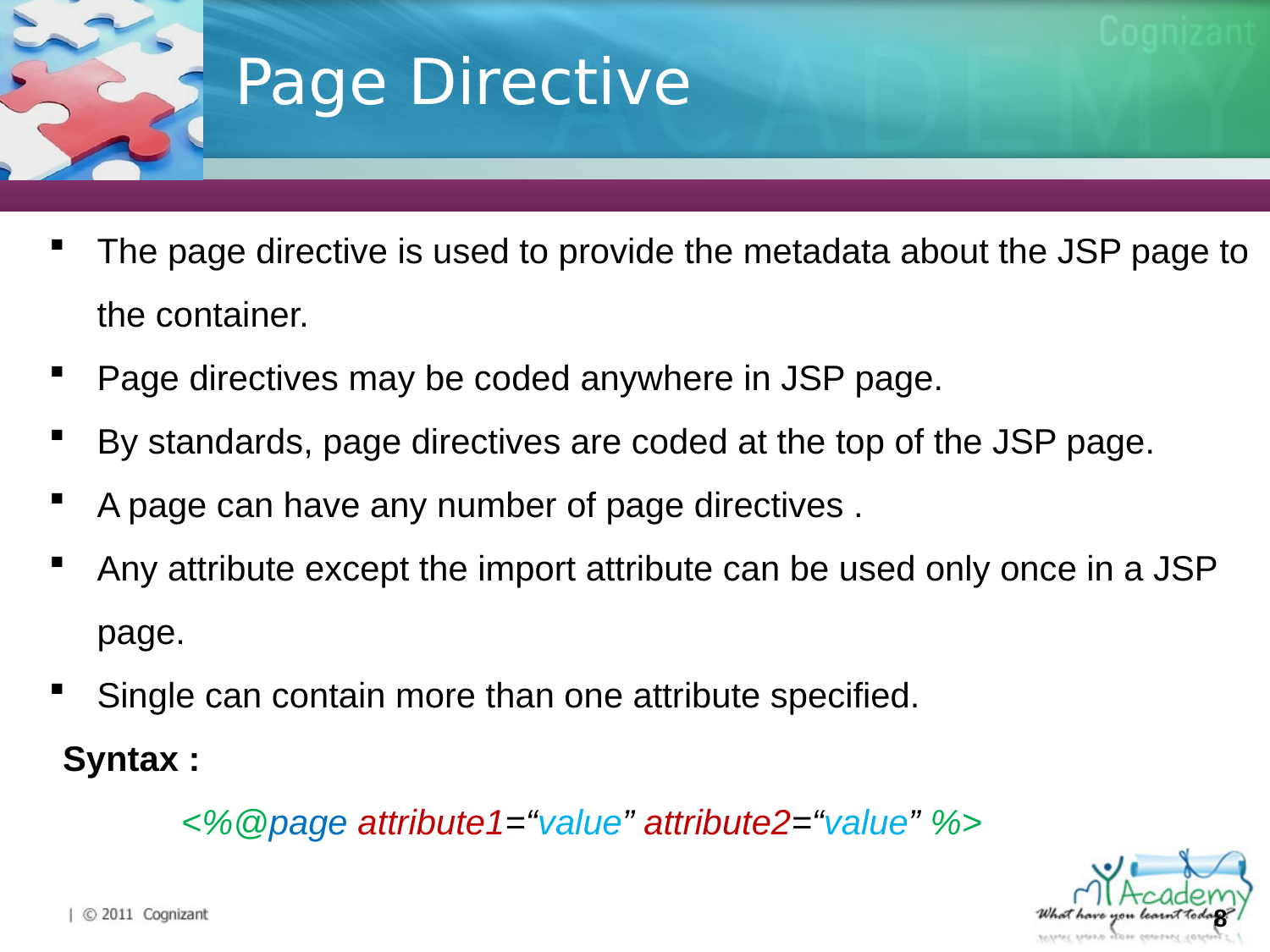

# Page Directive
The page directive is used to provide the metadata about the JSP page to the container.
Page directives may be coded anywhere in JSP page.
By standards, page directives are coded at the top of the JSP page.
A page can have any number of page directives .
Any attribute except the import attribute can be used only once in a JSP page.
Single can contain more than one attribute specified.
   Syntax :
   <%@page attribute1=“value” attribute2=“value” %>
8